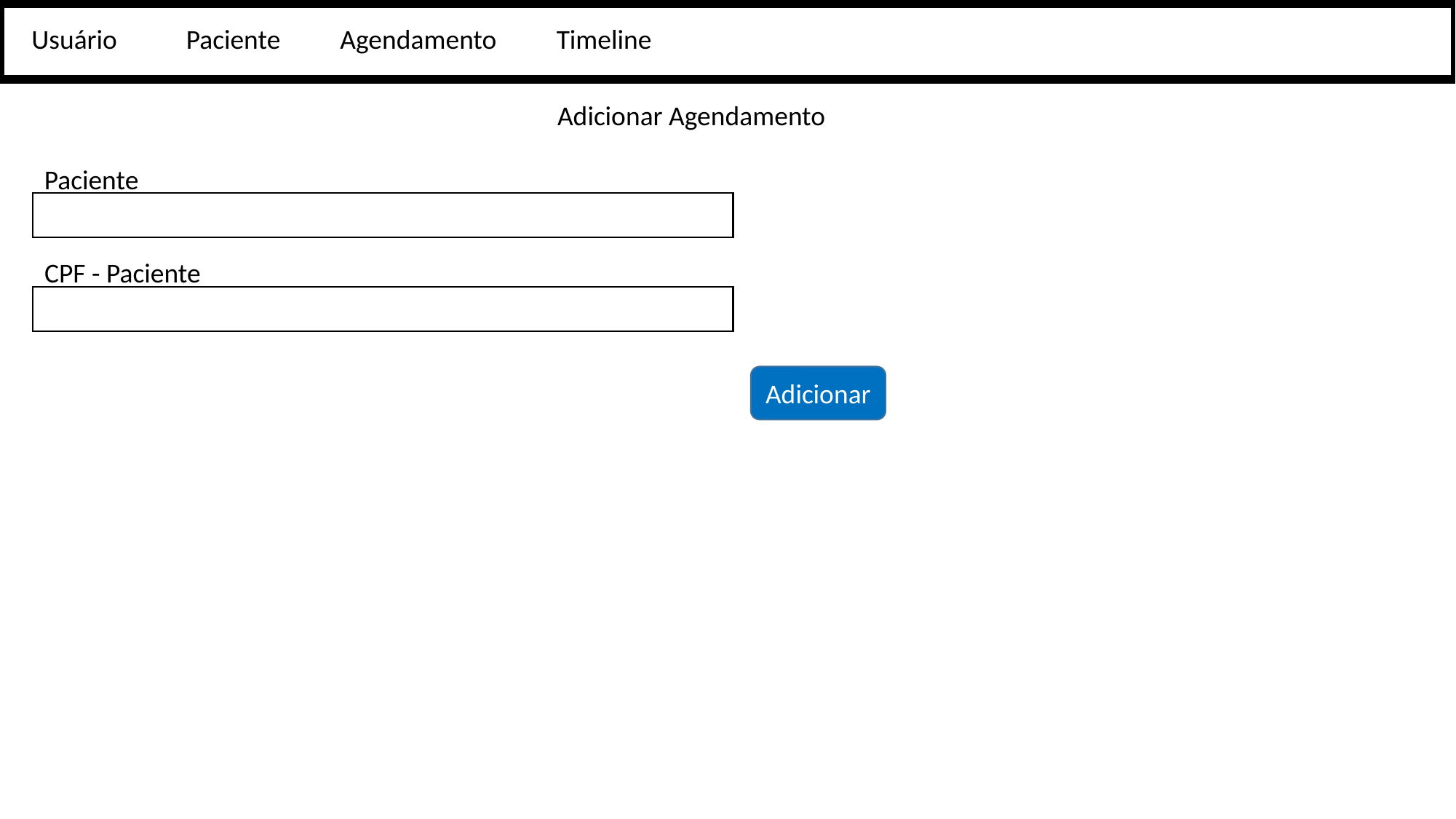

Usuário
Paciente
Agendamento
Timeline
Adicionar Agendamento
Paciente

CPF - Paciente

Adicionar